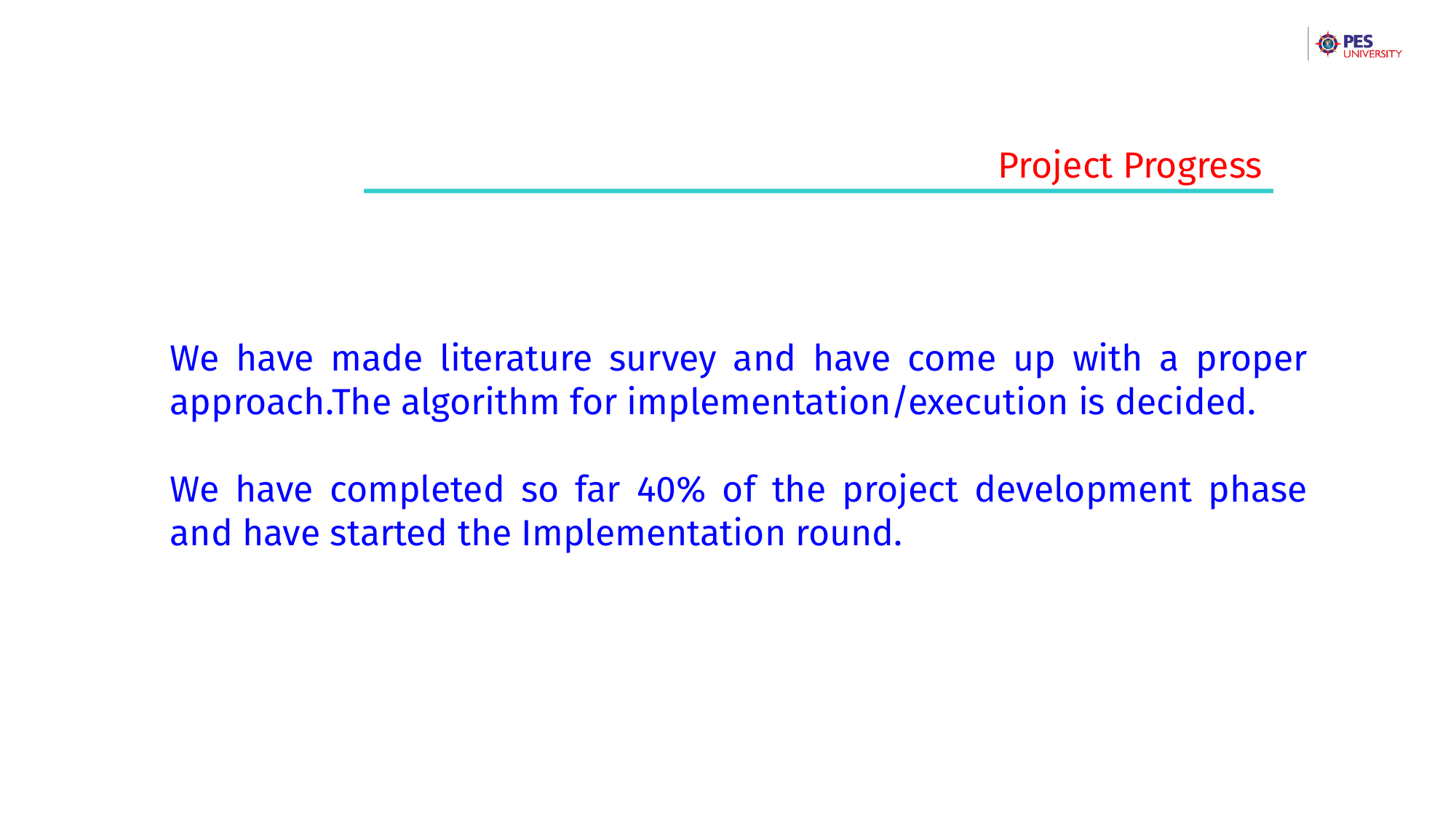

Project Progress

We have made literature survey and have come up with a proper approach.The algorithm for implementation/execution is decided.

We have completed so far 40% of the project development phase and have started the Implementation round.